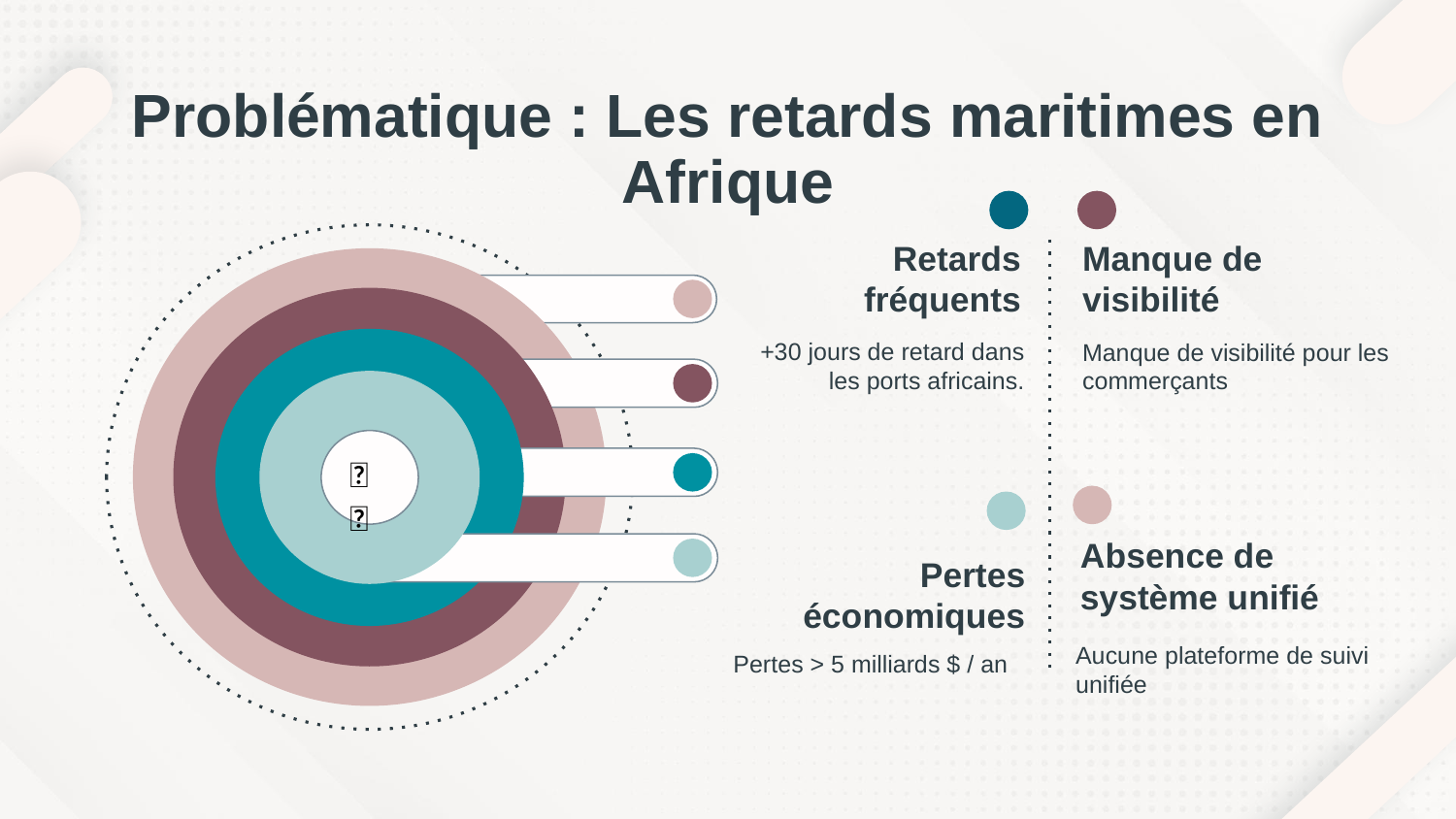

# Problématique : Les retards maritimes en Afrique

Retards fréquents
Manque de visibilité

+30 jours de retard dans les ports africains.
Manque de visibilité pour les commerçants

🤝

Absence de système unifié
Pertes économiques
Aucune plateforme de suivi unifiée
Pertes > 5 milliards $ / an